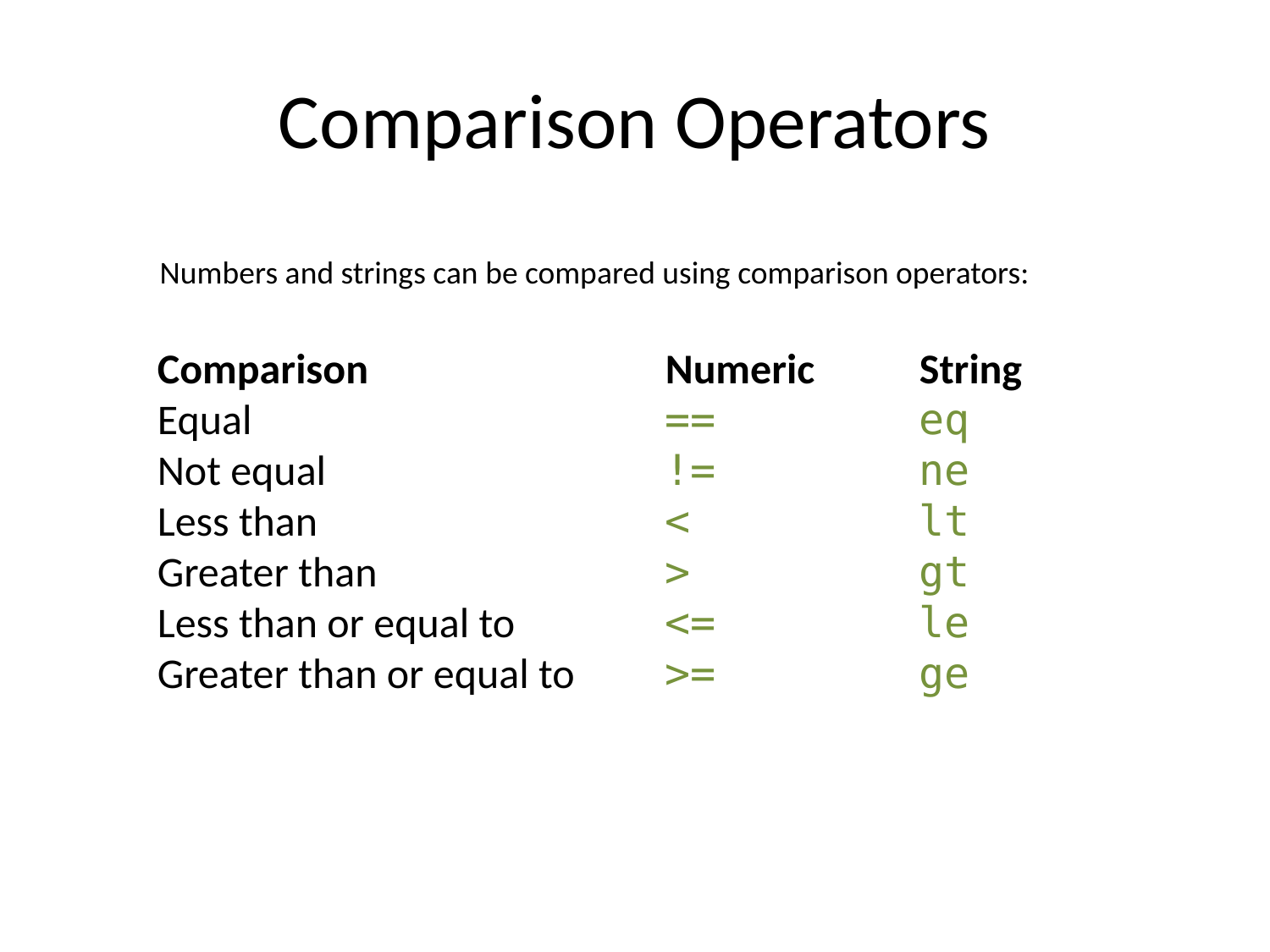

# Comparison Operators
Numbers and strings can be compared using comparison operators:
Comparison			Numeric	String
Equal				==		eq
Not equal			!=		ne
Less than			<		lt
Greater than			>		gt
Less than or equal to		<=		le
Greater than or equal to	>=		ge